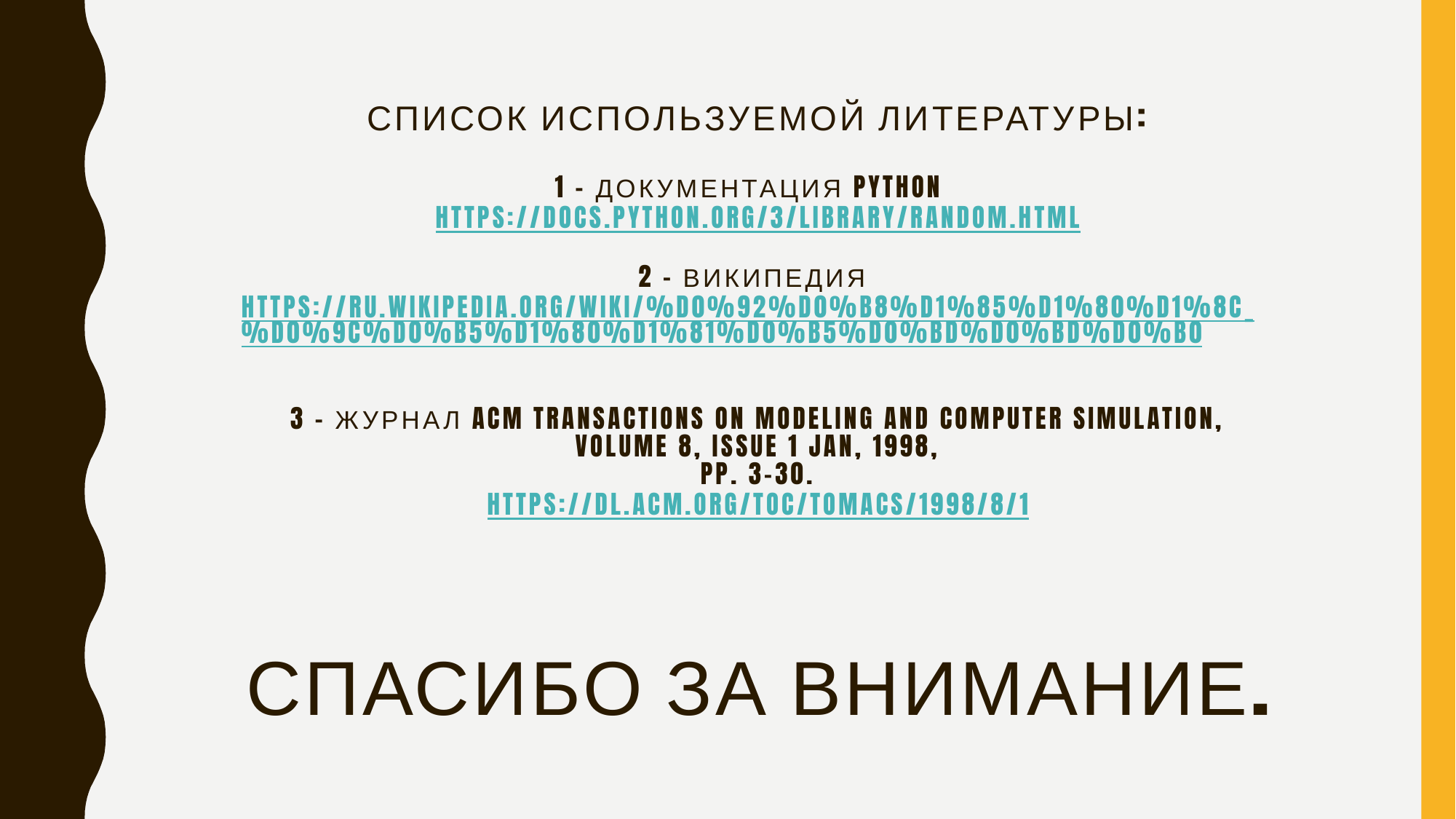

# Список используемой литературы: 1 - Документация Python  https://docs.python.org/3/library/random.html 2 - Википедия https://ru.wikipedia.org/wiki/%D0%92%D0%B8%D1%85%D1%80%D1%8C_%D0%9C%D0%B5%D1%80%D1%81%D0%B5%D0%BD%D0%BD%D0%B0 3 - Журнал ACM Transactions on Modeling and Computer Simulation, volume 8, Issue 1 Jan, 1998, pp. 3-30. https://dl.acm.org/toc/tomacs/1998/8/1 Спасибо за внимание.